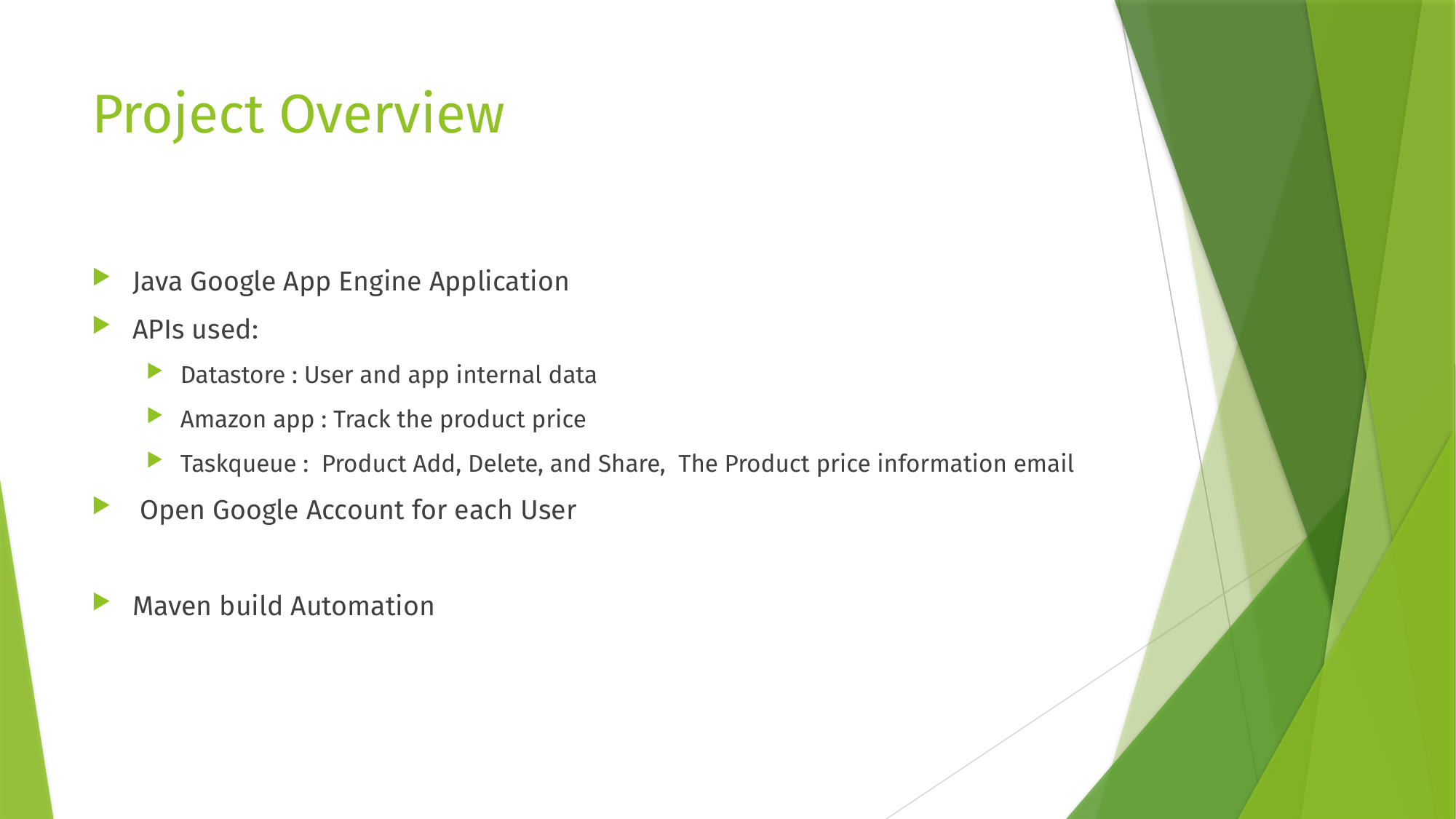

# Project Overview
Java Google App Engine Application
APIs used:
Datastore : User and app internal data
Amazon app : Track the product price
Taskqueue :  Product Add, Delete, and Share,  The Product price information email
 Open Google Account for each User

Maven build Automation